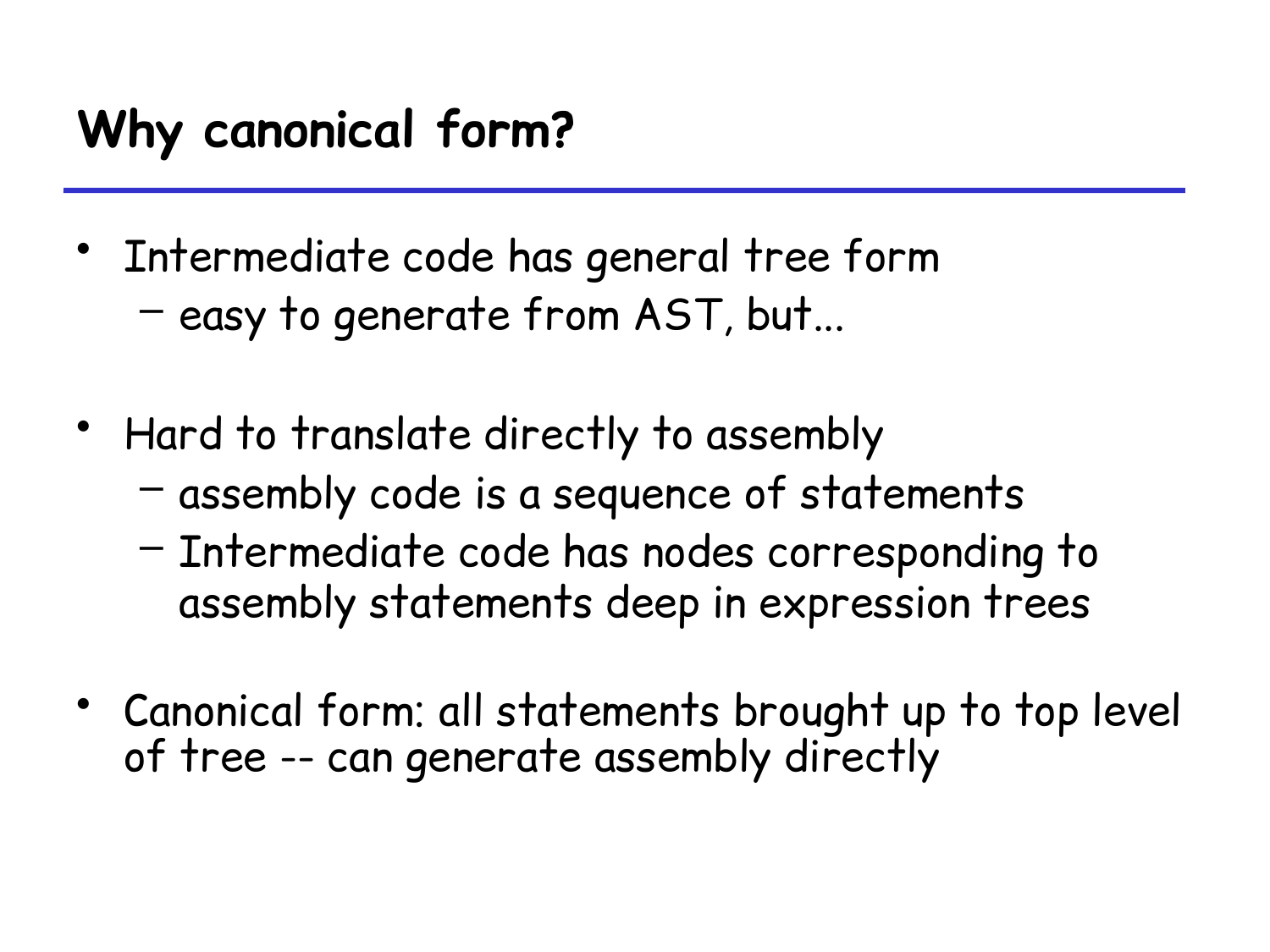

# Why canonical form?
Intermediate code has general tree form
easy to generate from AST, but...

Hard to translate directly to assembly
assembly code is a sequence of statements
Intermediate code has nodes corresponding to assembly statements deep in expression trees

Canonical form: all statements brought up to top level of tree -- can generate assembly directly
8